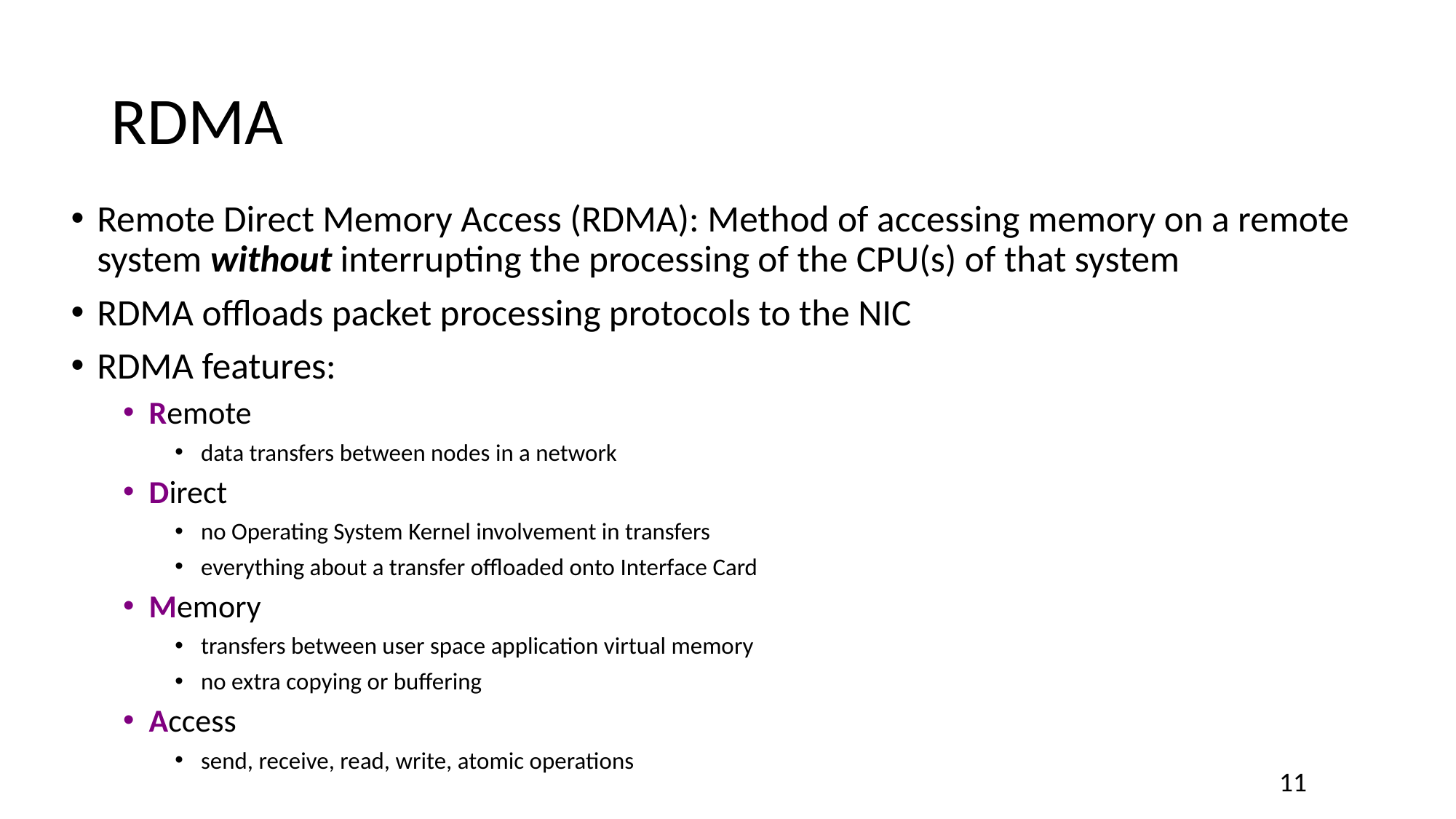

# RDMA
Remote Direct Memory Access (RDMA): Method of accessing memory on a remote system without interrupting the processing of the CPU(s) of that system
RDMA offloads packet processing protocols to the NIC
RDMA features:
Remote
data transfers between nodes in a network
Direct
no Operating System Kernel involvement in transfers
everything about a transfer offloaded onto Interface Card
Memory
transfers between user space application virtual memory
no extra copying or buffering
Access
send, receive, read, write, atomic operations